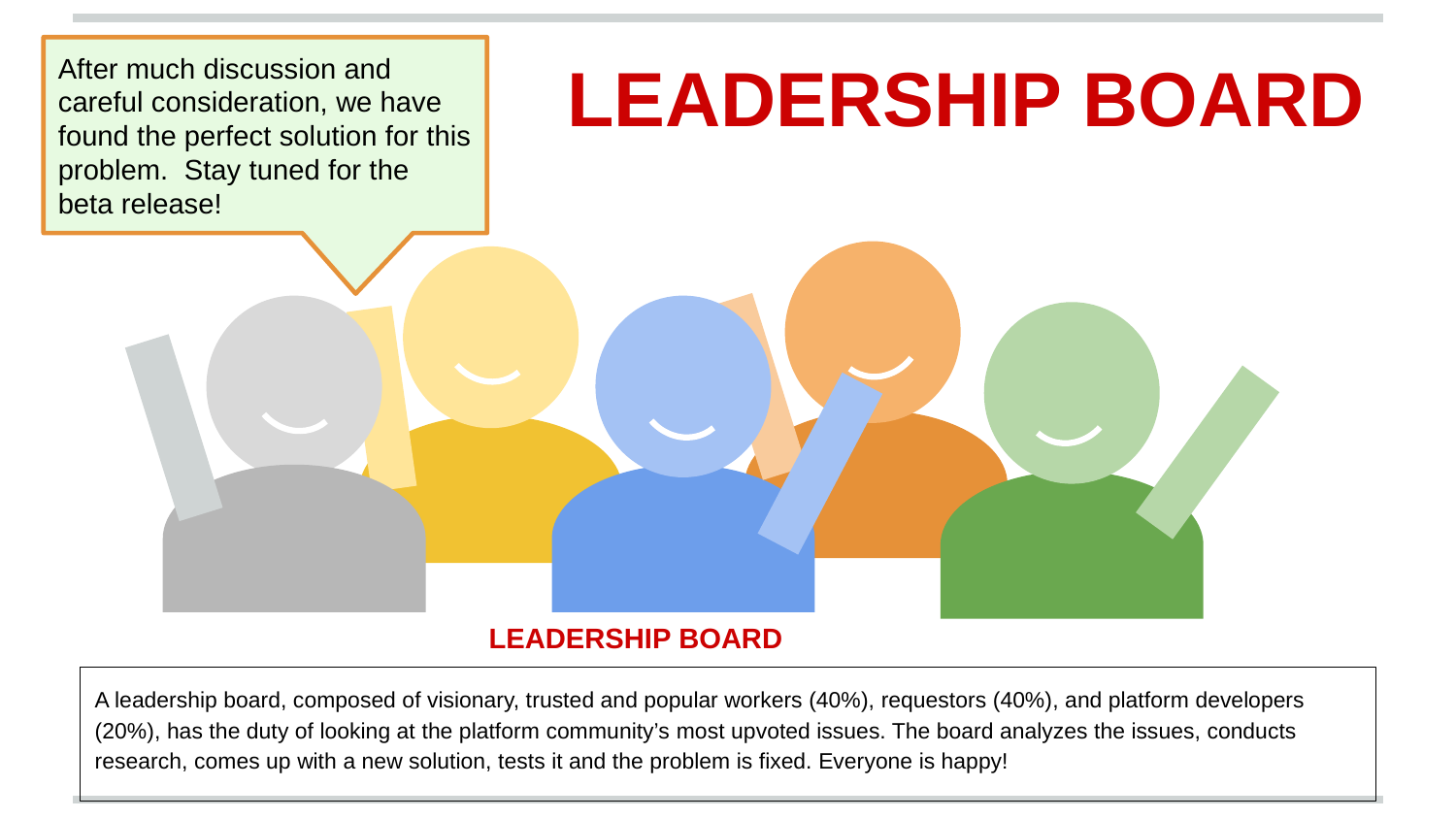

LEADERSHIP BOARD
After much discussion and careful consideration, we have found the perfect solution for this problem.  Stay tuned for the beta release!

LEADERSHIP BOARD
A leadership board, composed of visionary, trusted and popular workers (40%), requestors (40%), and platform developers (20%), has the duty of looking at the platform community’s most upvoted issues. The board analyzes the issues, conducts research, comes up with a new solution, tests it and the problem is fixed. Everyone is happy!